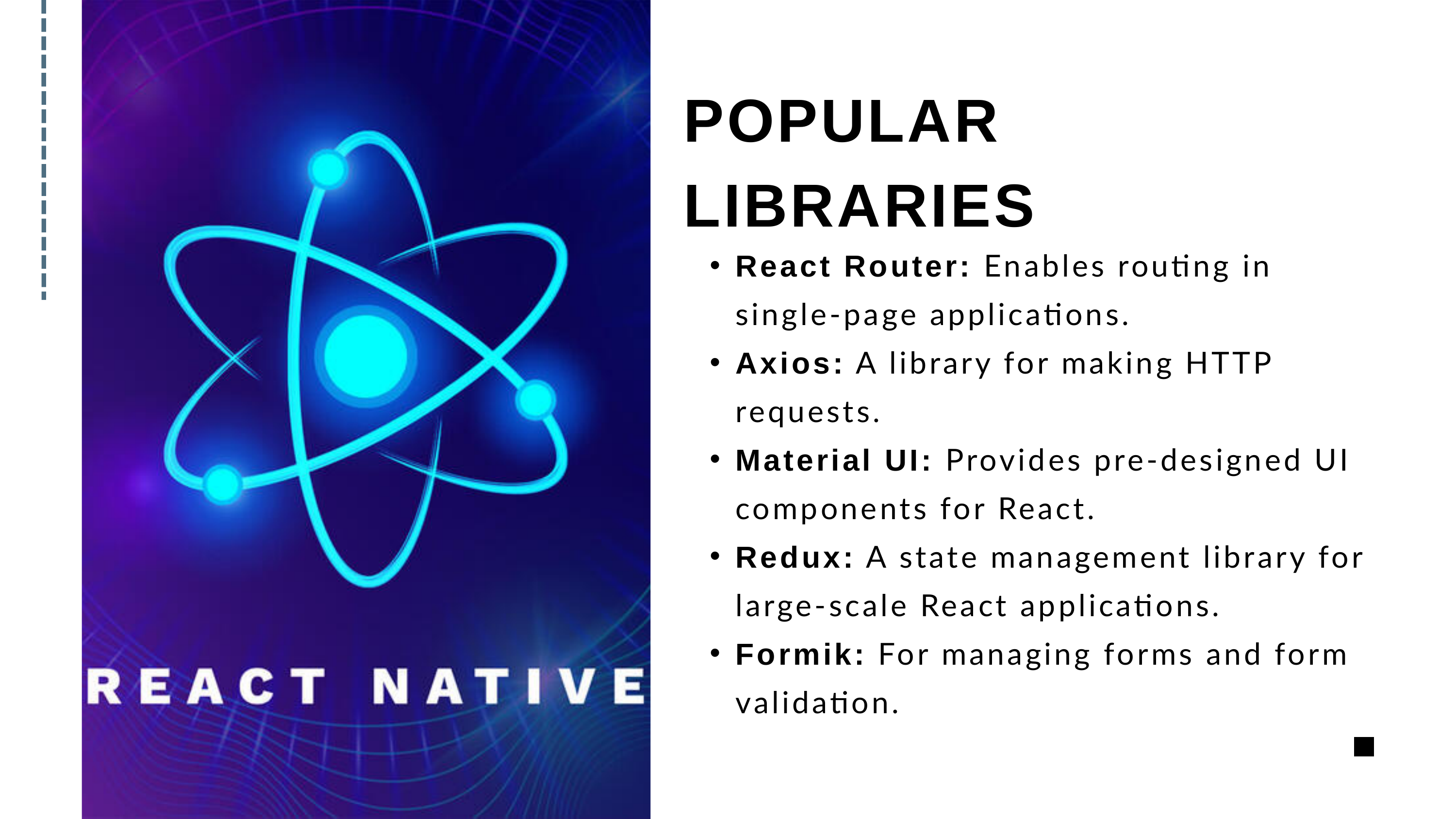

POPULAR LIBRARIES
React Router: Enables routing in single-page applications.
Axios: A library for making HTTP requests.
Material UI: Provides pre-designed UI components for React.
Redux: A state management library for large-scale React applications.
Formik: For managing forms and form validation.